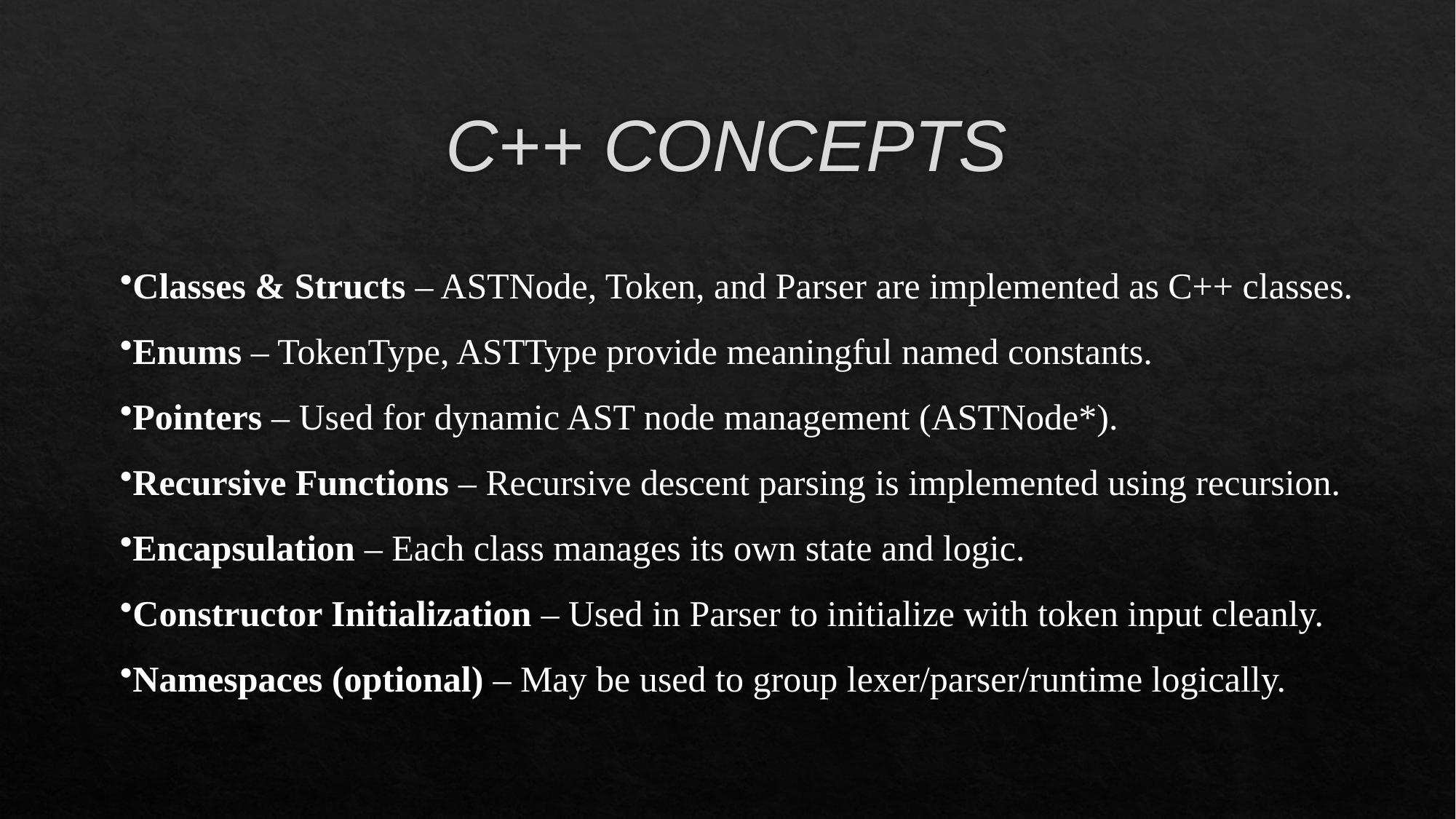

# C++ CONCEPTS

Classes & Structs – ASTNode, Token, and Parser are implemented as C++ classes.
Enums – TokenType, ASTType provide meaningful named constants.
Pointers – Used for dynamic AST node management (ASTNode*).
Recursive Functions – Recursive descent parsing is implemented using recursion.
Encapsulation – Each class manages its own state and logic.
Constructor Initialization – Used in Parser to initialize with token input cleanly.
Namespaces (optional) – May be used to group lexer/parser/runtime logically.